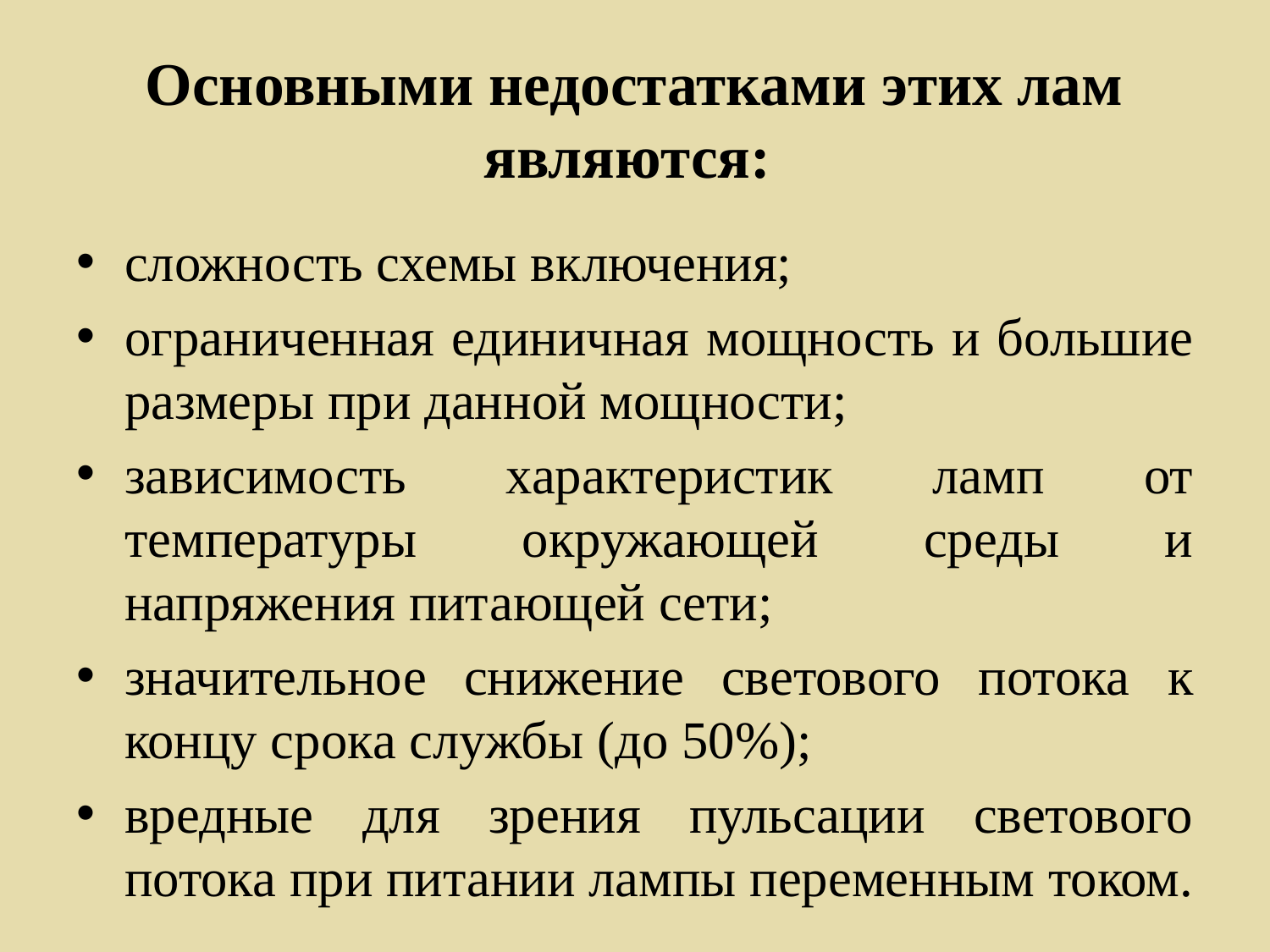

# Основными недостатками этих лам являются:
сложность схемы включения;
ограниченная единичная мощность и большие размеры при данной мощности;
зависимость характеристик ламп от температуры окружающей среды и напряжения питающей сети;
значительное снижение светового потока к концу срока службы (до 50%);
вредные для зрения пульсации светового потока при питании лампы переменным током.